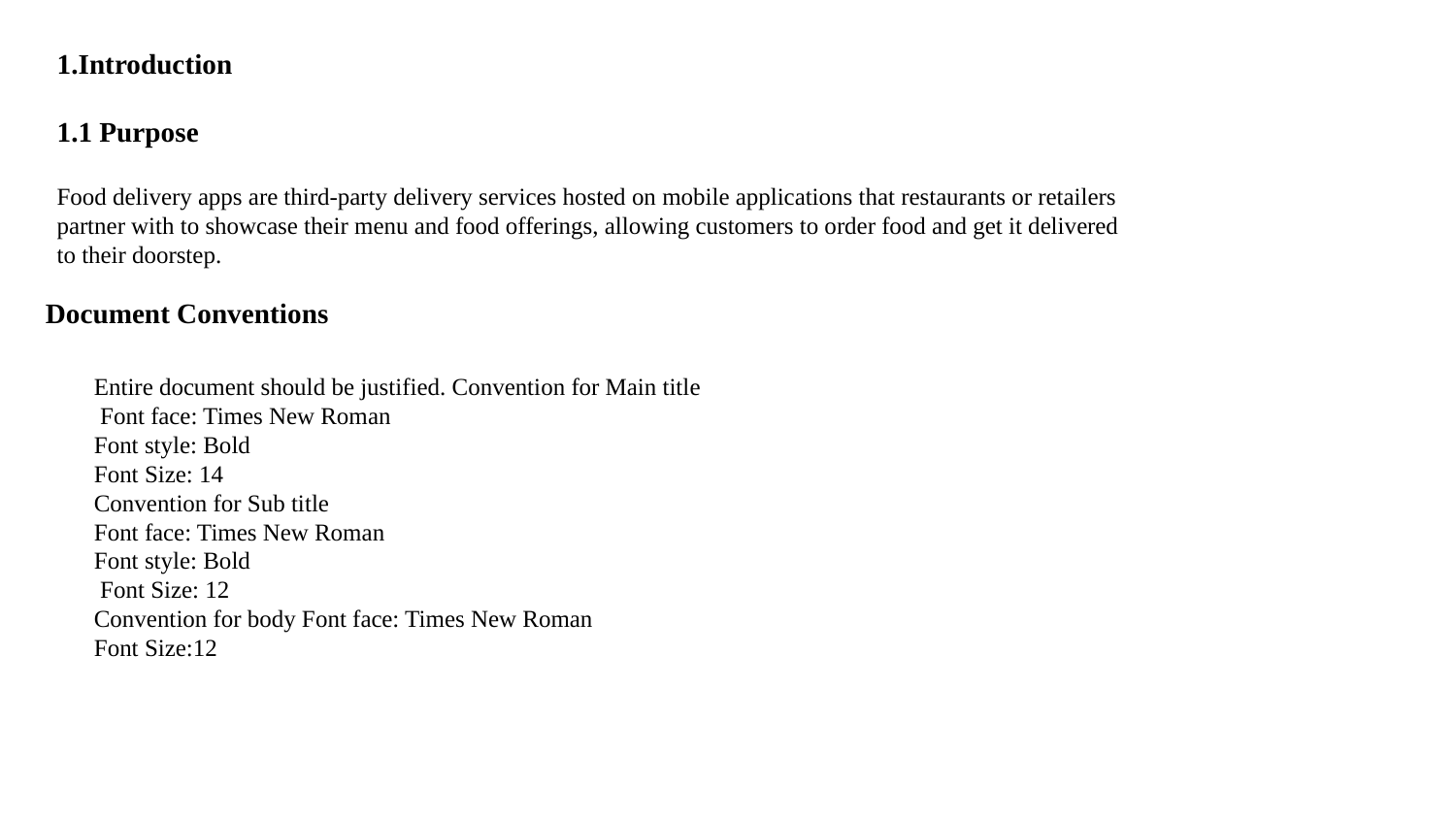

# 1.Introduction 1.1 Purpose Food delivery apps are third-party delivery services hosted on mobile applications that restaurants or retailers partner with to showcase their menu and food offerings, allowing customers to order food and get it delivered to their doorstep.
Document Conventions
Entire document should be justified. Convention for Main title
 Font face: Times New Roman
Font style: Bold
Font Size: 14
Convention for Sub title
Font face: Times New Roman
Font style: Bold
 Font Size: 12
Convention for body Font face: Times New Roman
Font Size:12